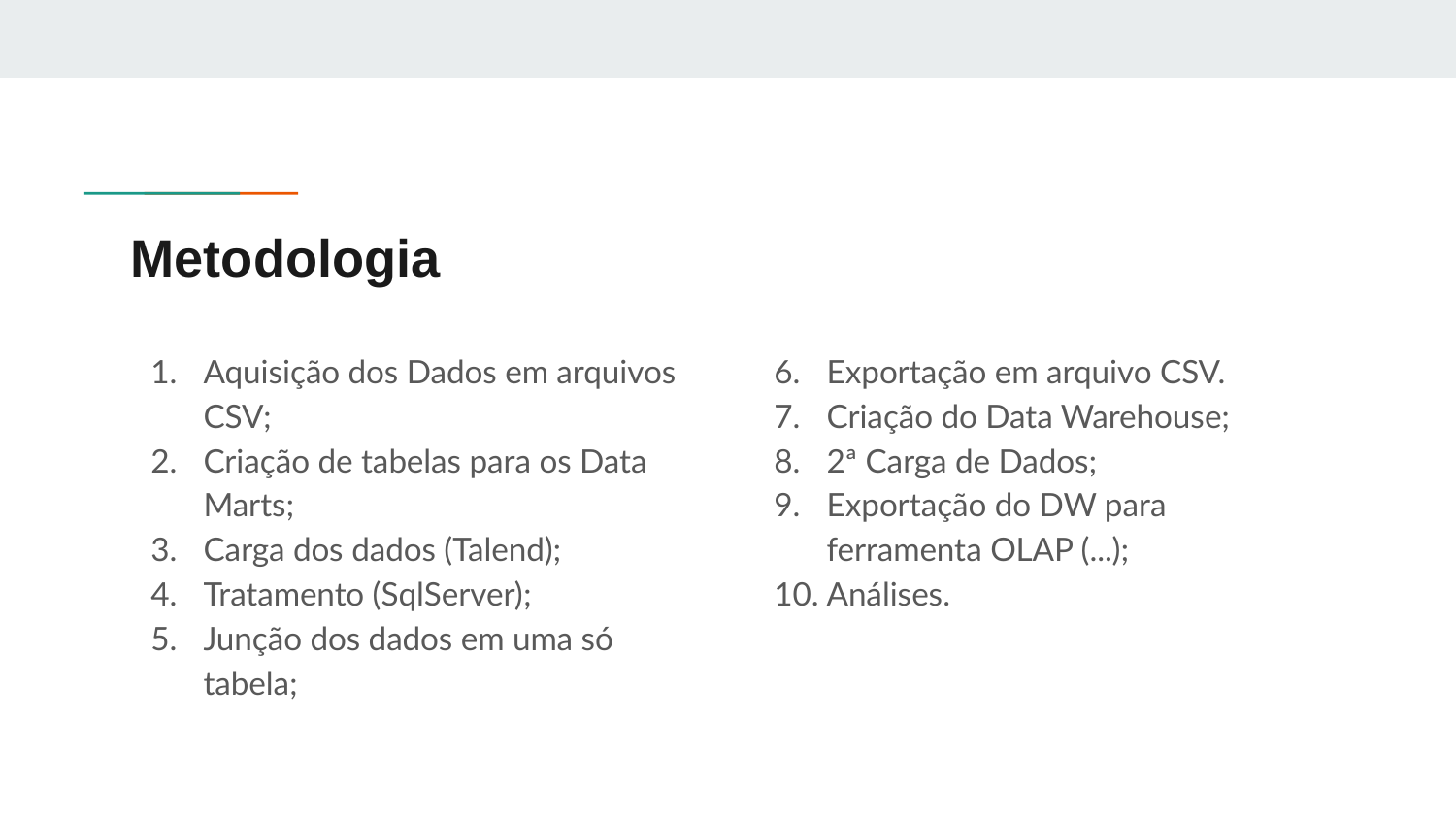

# Metodologia
Aquisição dos Dados em arquivos CSV;
Criação de tabelas para os Data Marts;
Carga dos dados (Talend);
Tratamento (SqlServer);
Junção dos dados em uma só tabela;
Exportação em arquivo CSV.
Criação do Data Warehouse;
2ª Carga de Dados;
Exportação do DW para ferramenta OLAP (...);
Análises.